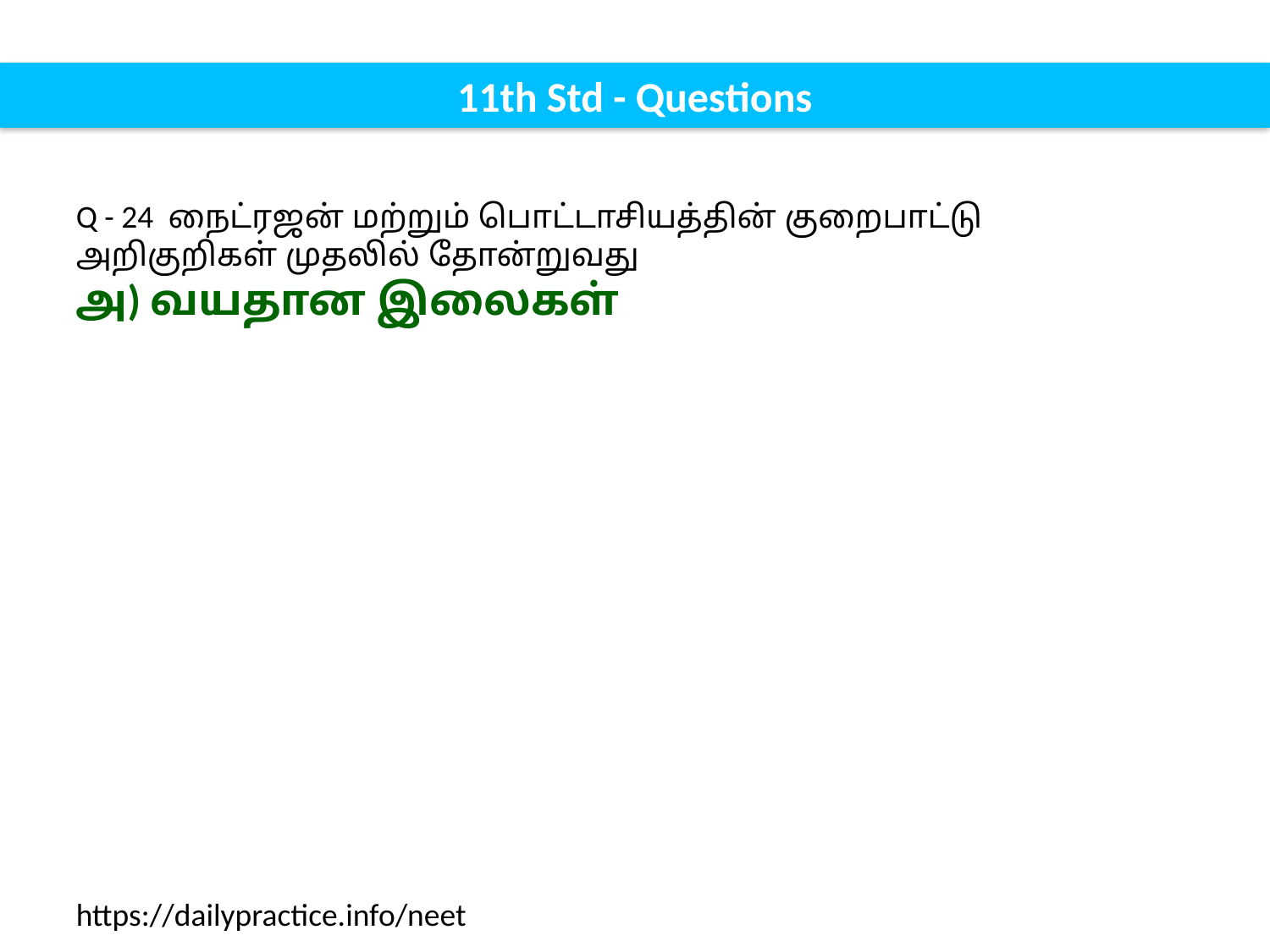

11th Std - Questions
Q - 24  நைட்ரஜன் மற்றும் பொட்டாசியத்தின் குறைபாட்டு அறிகுறிகள் முதலில் தோன்றுவது

அ) வயதான இலைகள்
https://dailypractice.info/neet